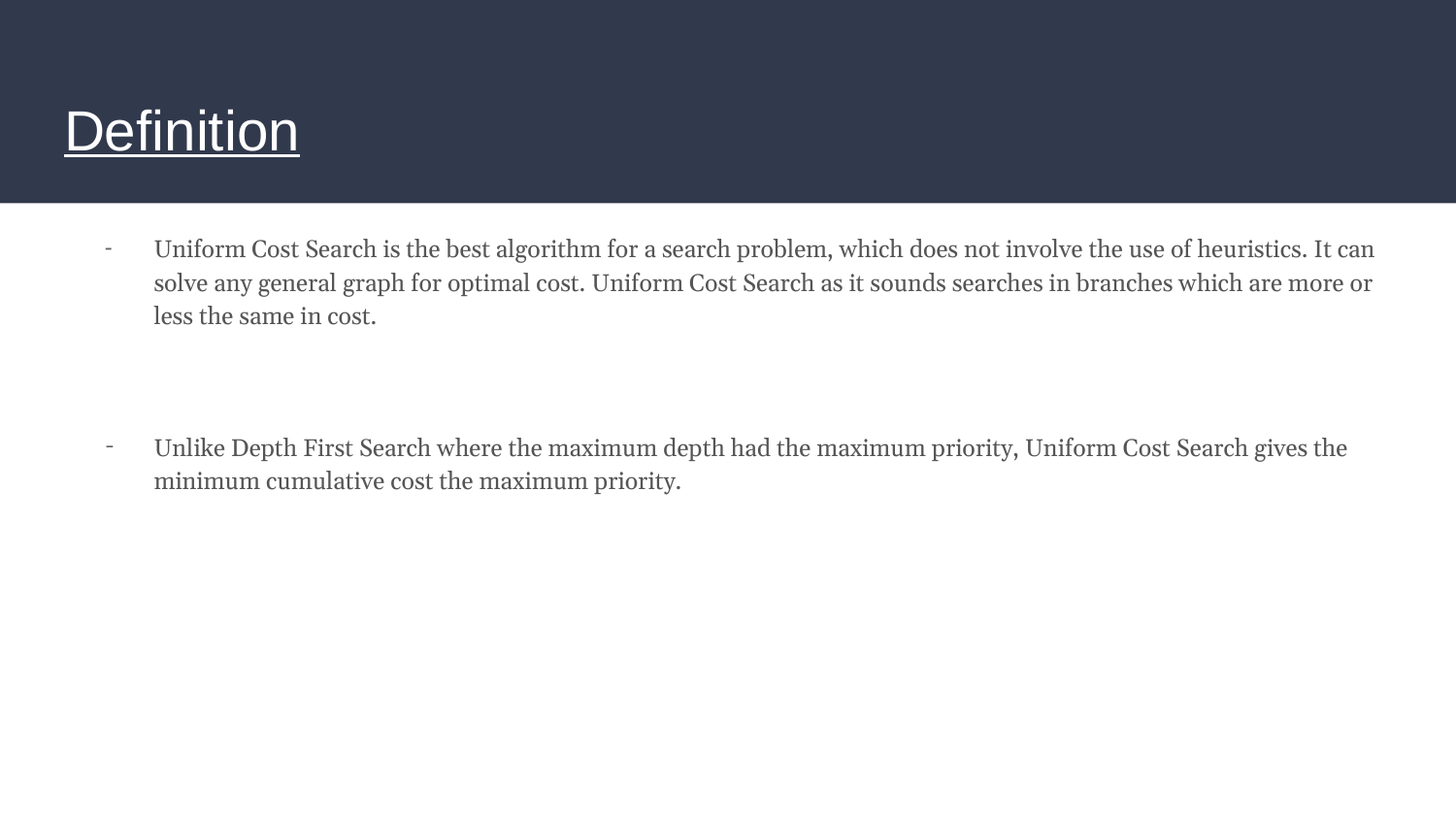

# Definition
Uniform Cost Search is the best algorithm for a search problem, which does not involve the use of heuristics. It can solve any general graph for optimal cost. Uniform Cost Search as it sounds searches in branches which are more or less the same in cost.

Unlike Depth First Search where the maximum depth had the maximum priority, Uniform Cost Search gives the minimum cumulative cost the maximum priority.